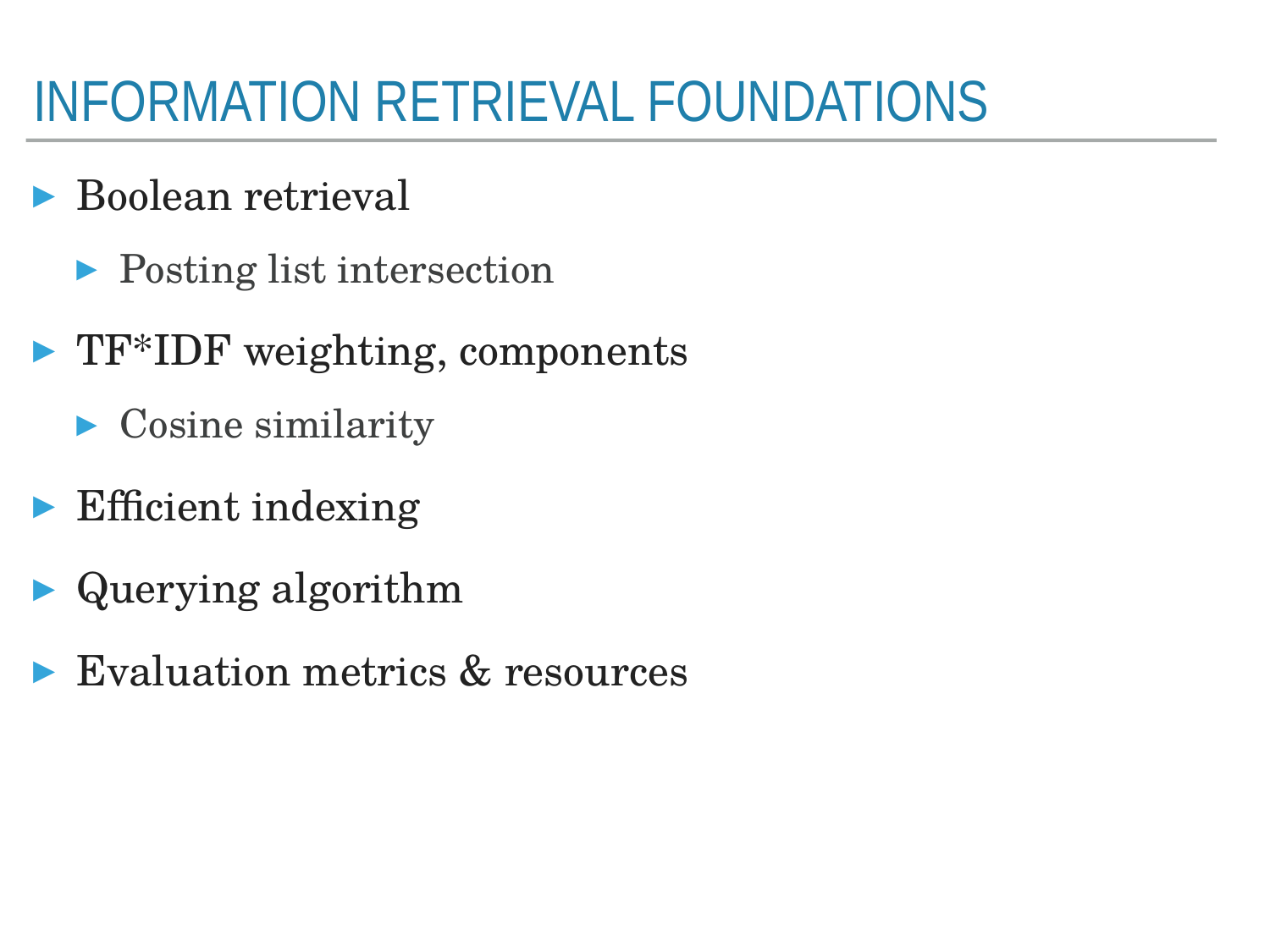

# Information retrieval foundations
Boolean retrieval
Posting list intersection
TF*IDF weighting, components
Cosine similarity
Efficient indexing
Querying algorithm
Evaluation metrics & resources